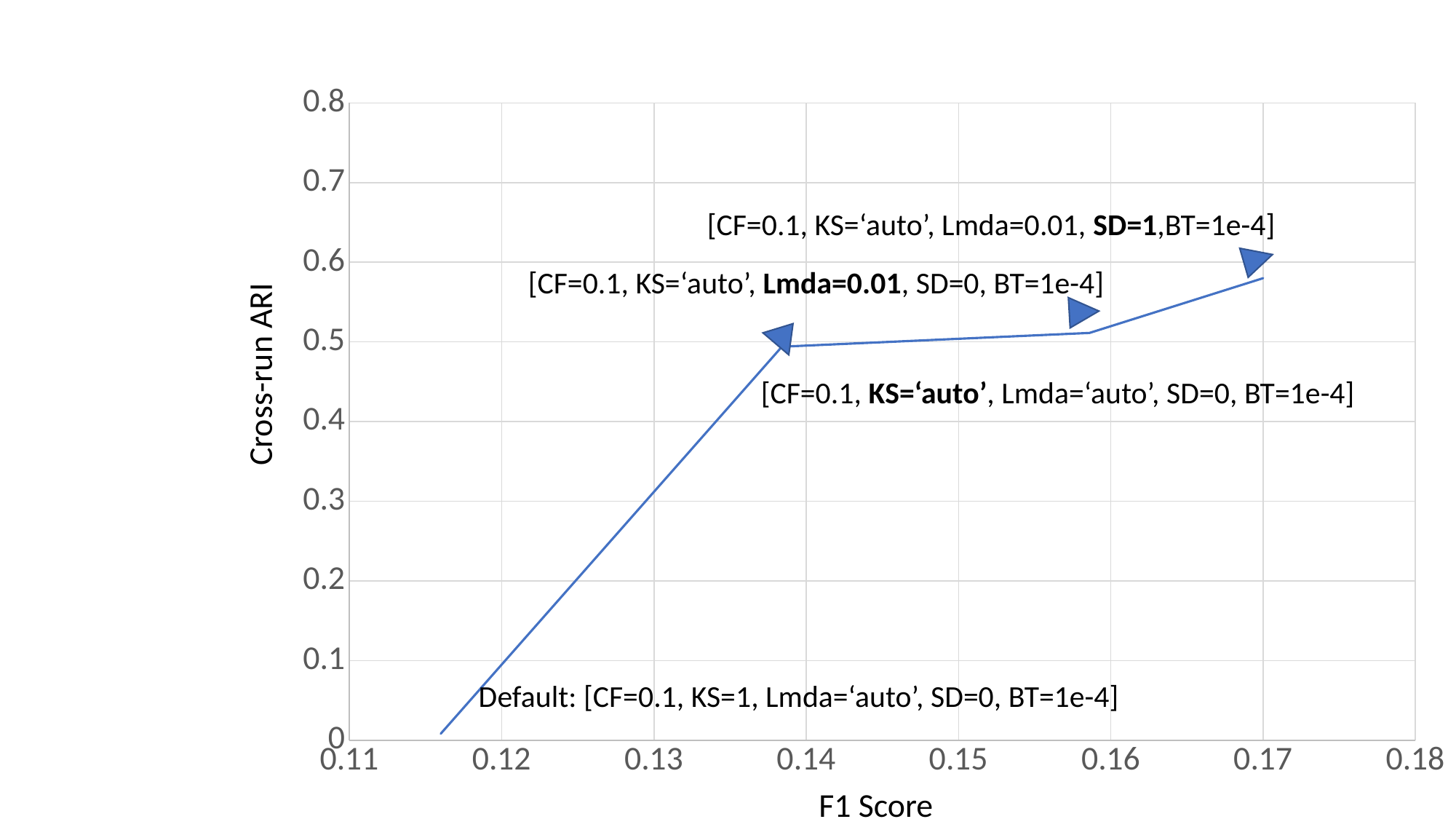

### Chart:

| Category | Y-Values |
|---|---|
[CF=0.1, KS=‘auto’, Lmda=0.01, SD=1,BT=1e-4]

[CF=0.1, KS=‘auto’, Lmda=0.01, SD=0, BT=1e-4]

Cross-run ARI
[CF=0.1, KS=‘auto’, Lmda=‘auto’, SD=0, BT=1e-4]
Default: [CF=0.1, KS=1, Lmda=‘auto’, SD=0, BT=1e-4]
F1 Score